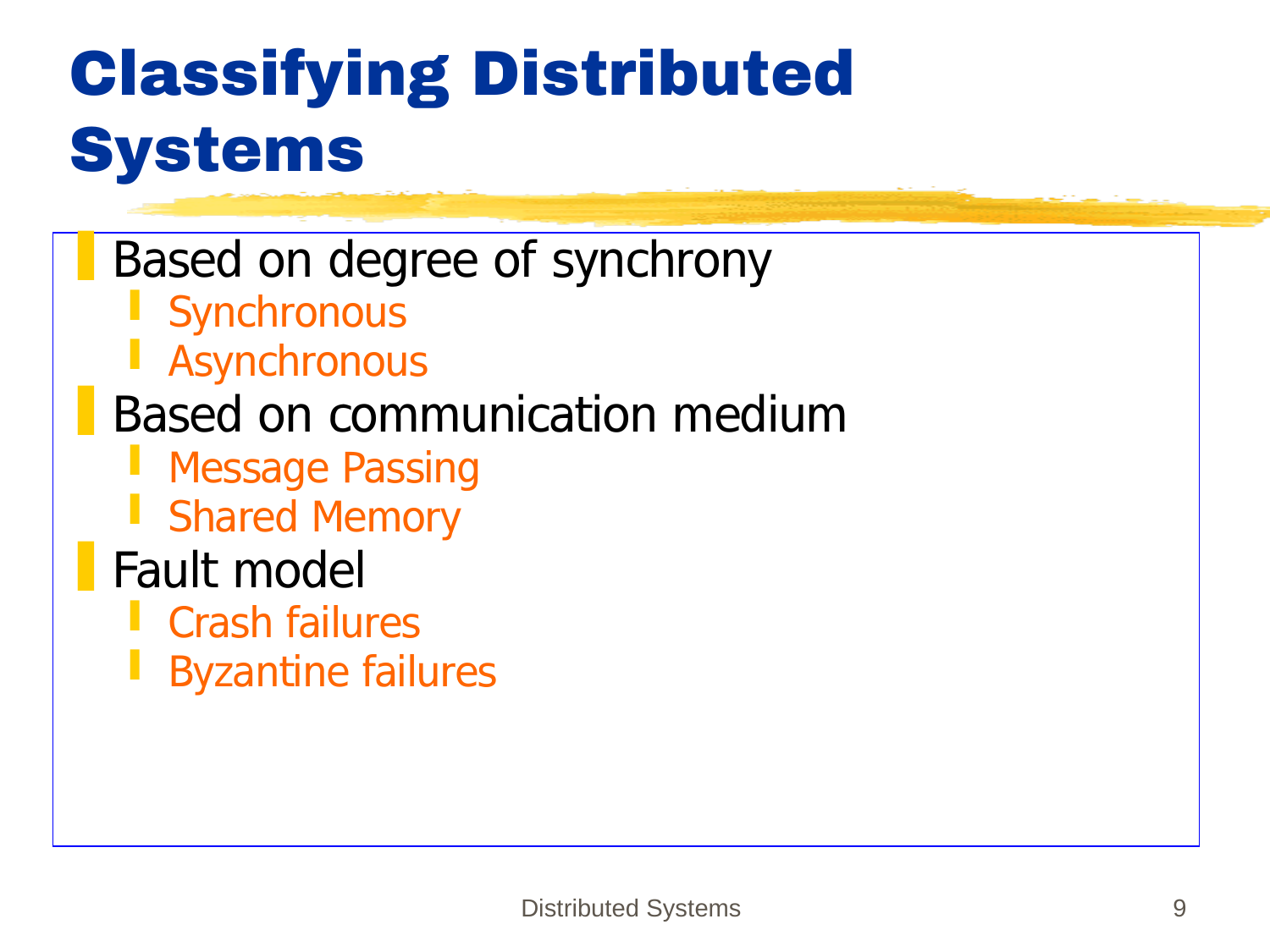

# Classifying Distributed Systems
Based on degree of synchrony
Synchronous
Asynchronous
Based on communication medium
Message Passing
Shared Memory
Fault model
Crash failures
Byzantine failures
Distributed Systems
9